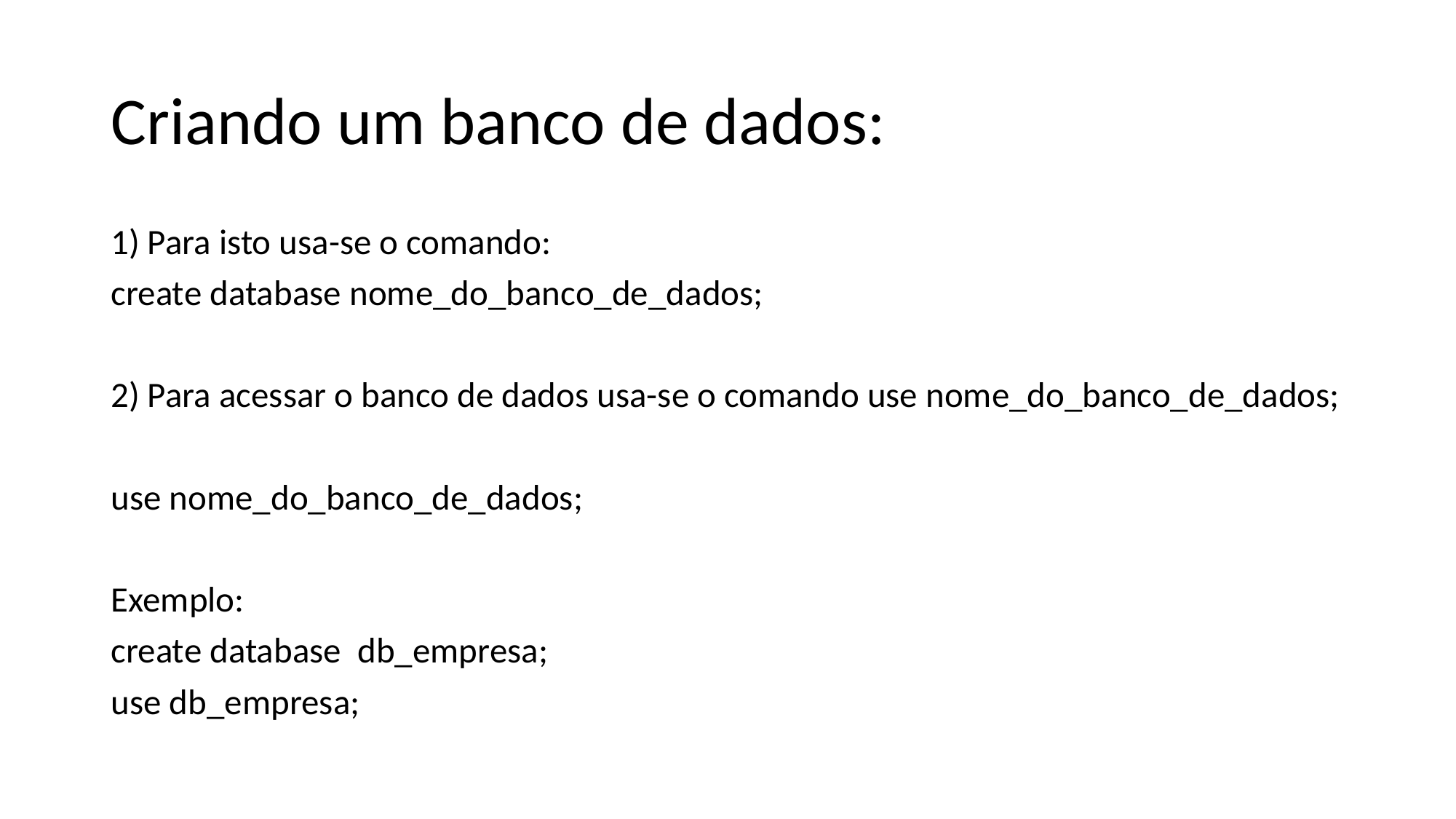

# Criando um banco de dados:
1) Para isto usa-se o comando:
create database nome_do_banco_de_dados;

2) Para acessar o banco de dados usa-se o comando use nome_do_banco_de_dados;

use nome_do_banco_de_dados;

Exemplo:
create database  db_empresa;
use db_empresa;